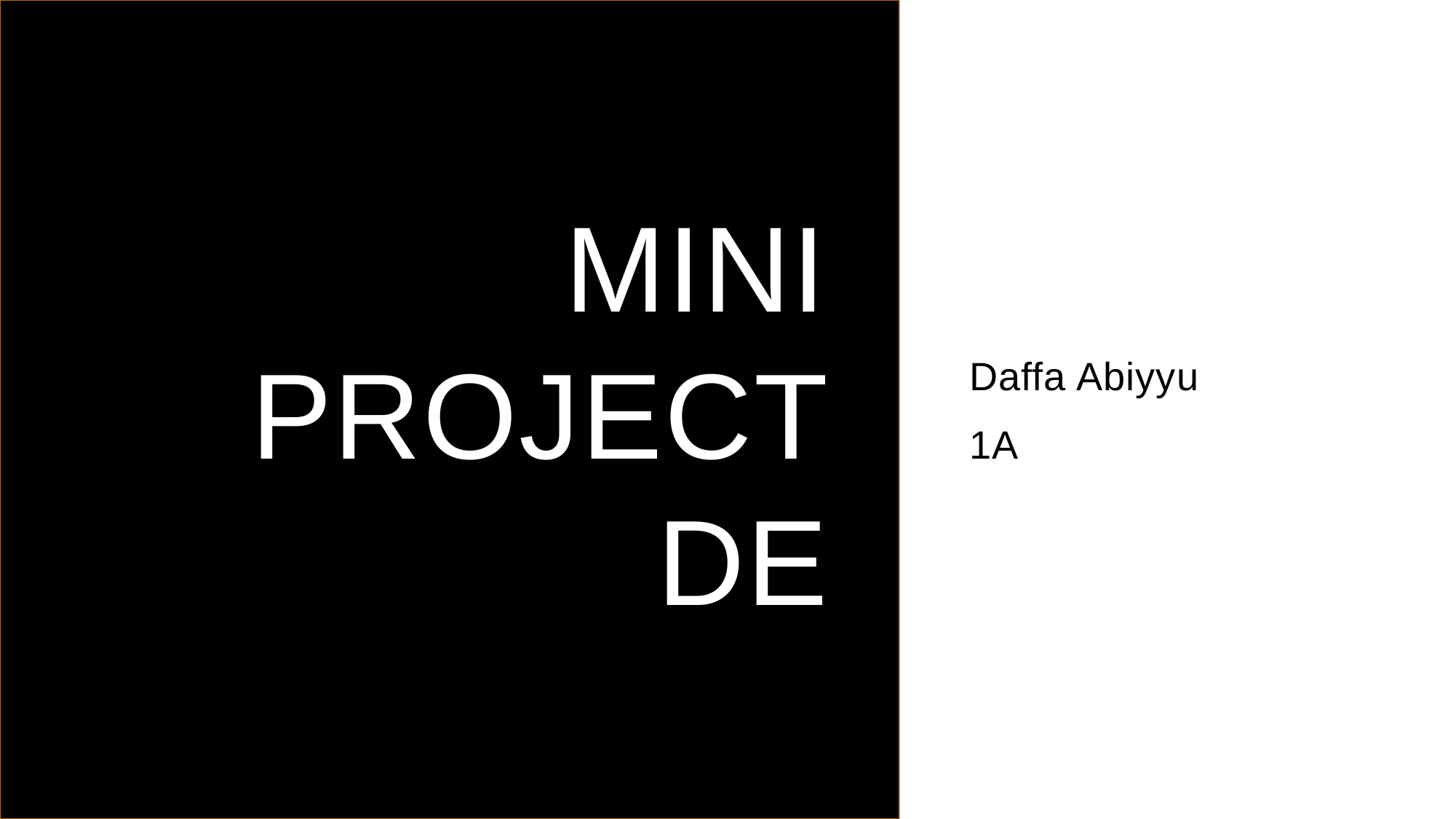

# Mini project DE
Daffa Abiyyu
1A